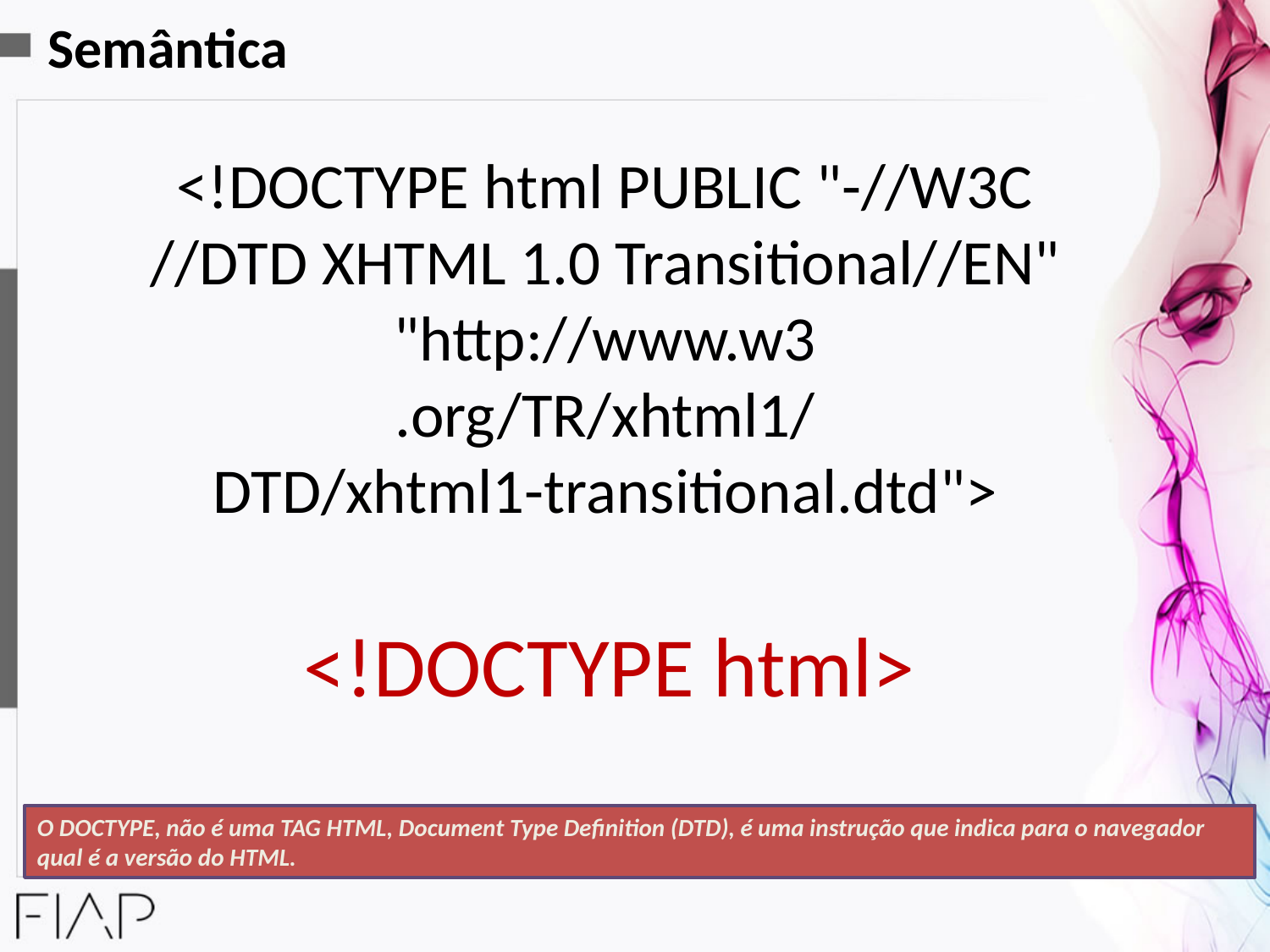

Semântica
<!DOCTYPE html PUBLIC "-//W3C
//DTD XHTML 1.0 Transitional//EN" "http://www.w3
.org/TR/xhtml1/
DTD/xhtml1-transitional.dtd">
<!DOCTYPE html>
O DOCTYPE, não é uma TAG HTML, Document Type Definition (DTD), é uma instrução que indica para o navegador qual é a versão do HTML.